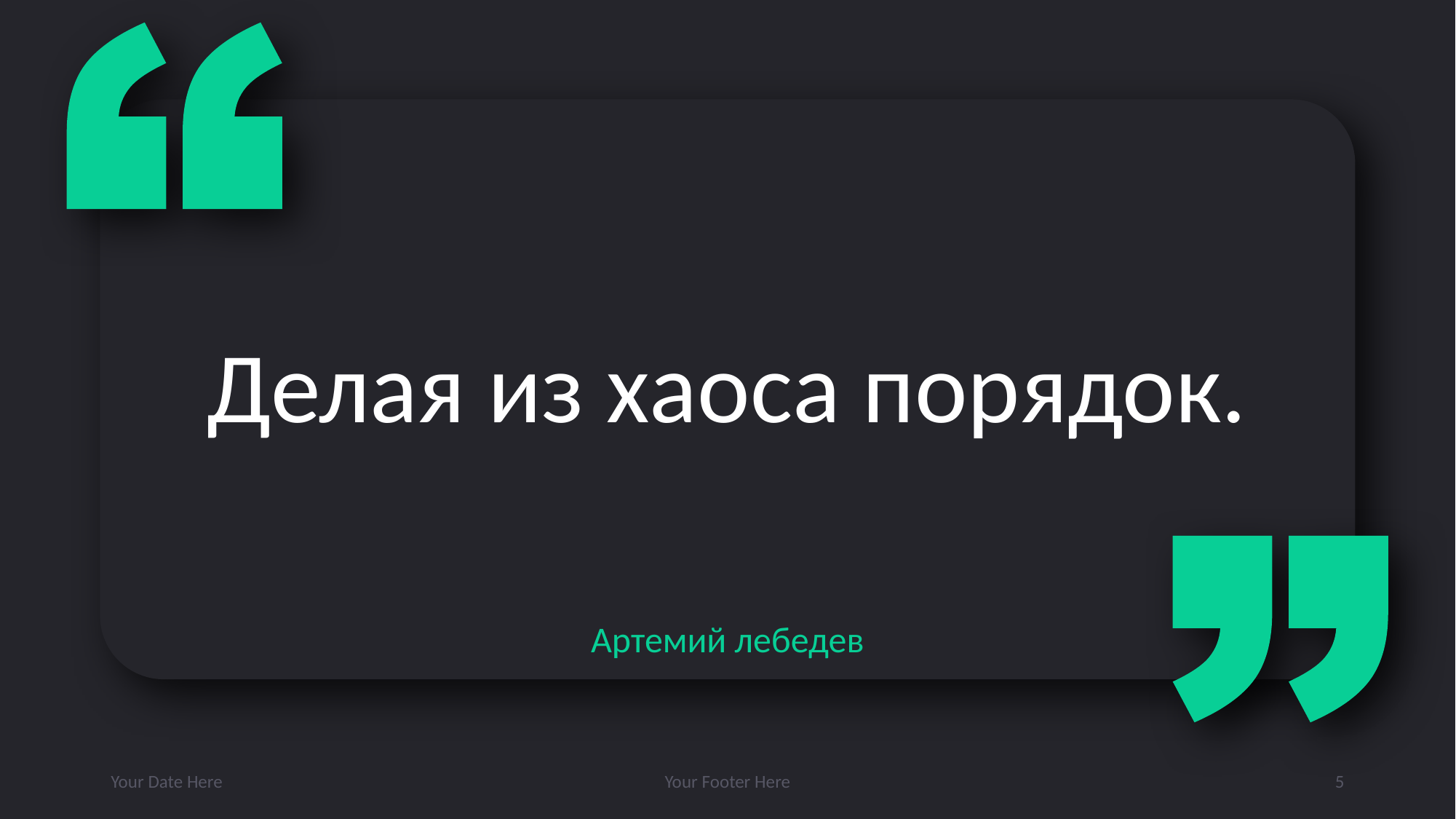

Делая из хаоса порядок.
Артемий лебедев
Your Date Here
Your Footer Here
5